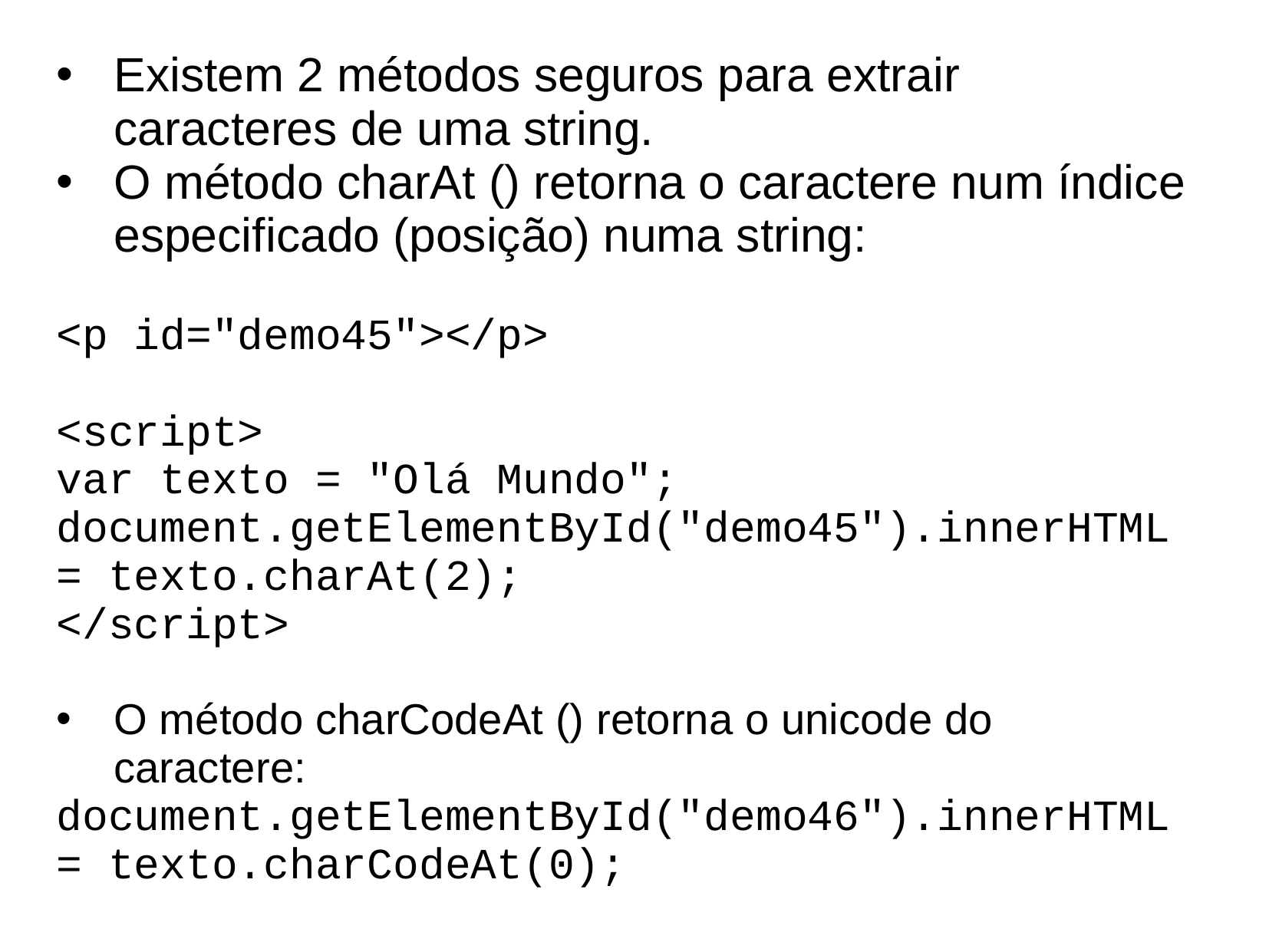

Existem 2 métodos seguros para extrair caracteres de uma string.
O método charAt () retorna o caractere num índice especificado (posição) numa string:

<p id="demo45"></p>

<script>
var texto = "Olá Mundo";
document.getElementById("demo45").innerHTML = texto.charAt(2);
</script>

O método charCodeAt () retorna o unicode do caractere:
document.getElementById("demo46").innerHTML = texto.charCodeAt(0);